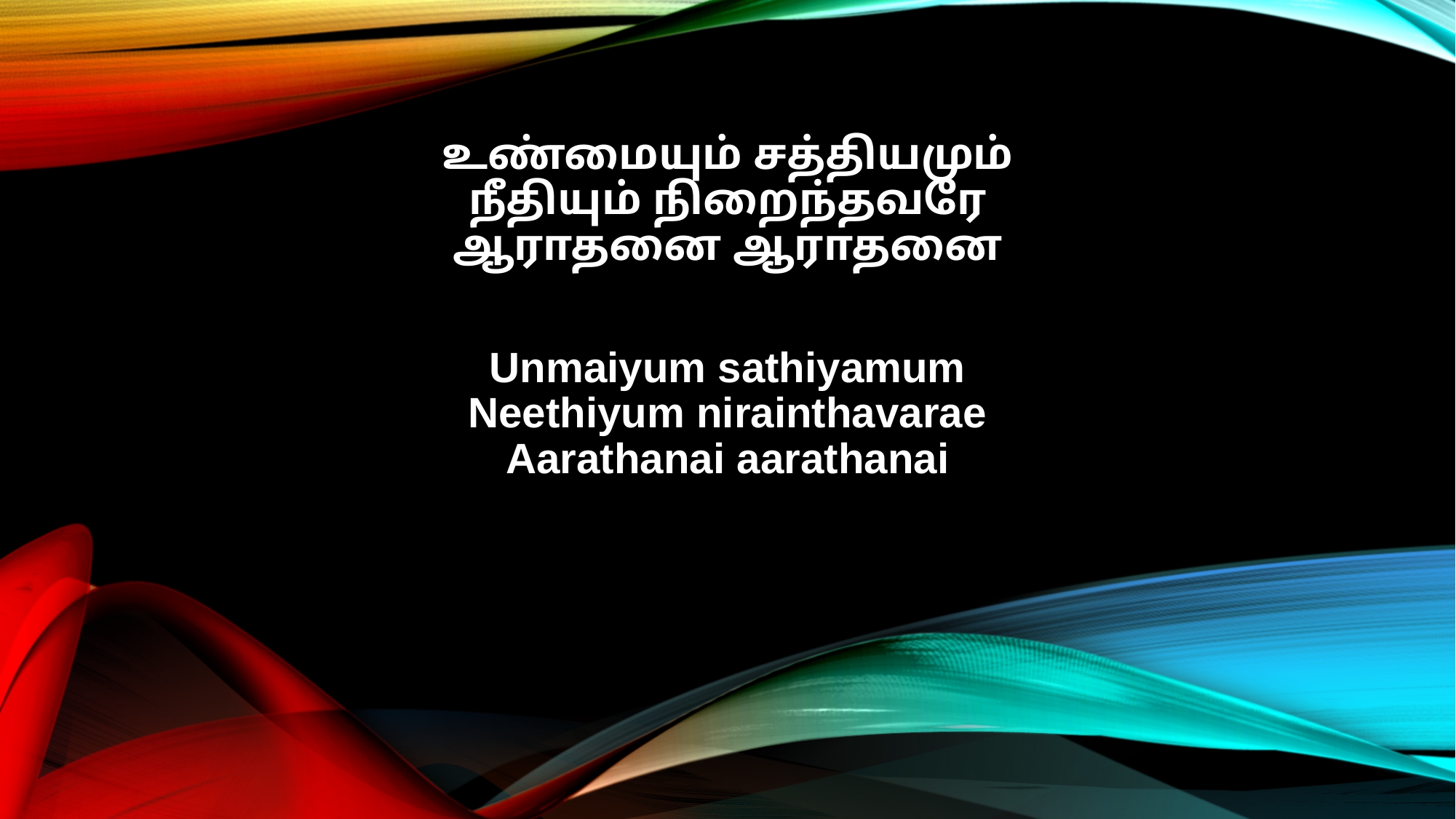

உண்மையும் சத்தியமும்
நீதியும் நிறைந்தவரே
ஆராதனை ஆராதனை

Unmaiyum sathiyamum
Neethiyum nirainthavarae
Aarathanai aarathanai